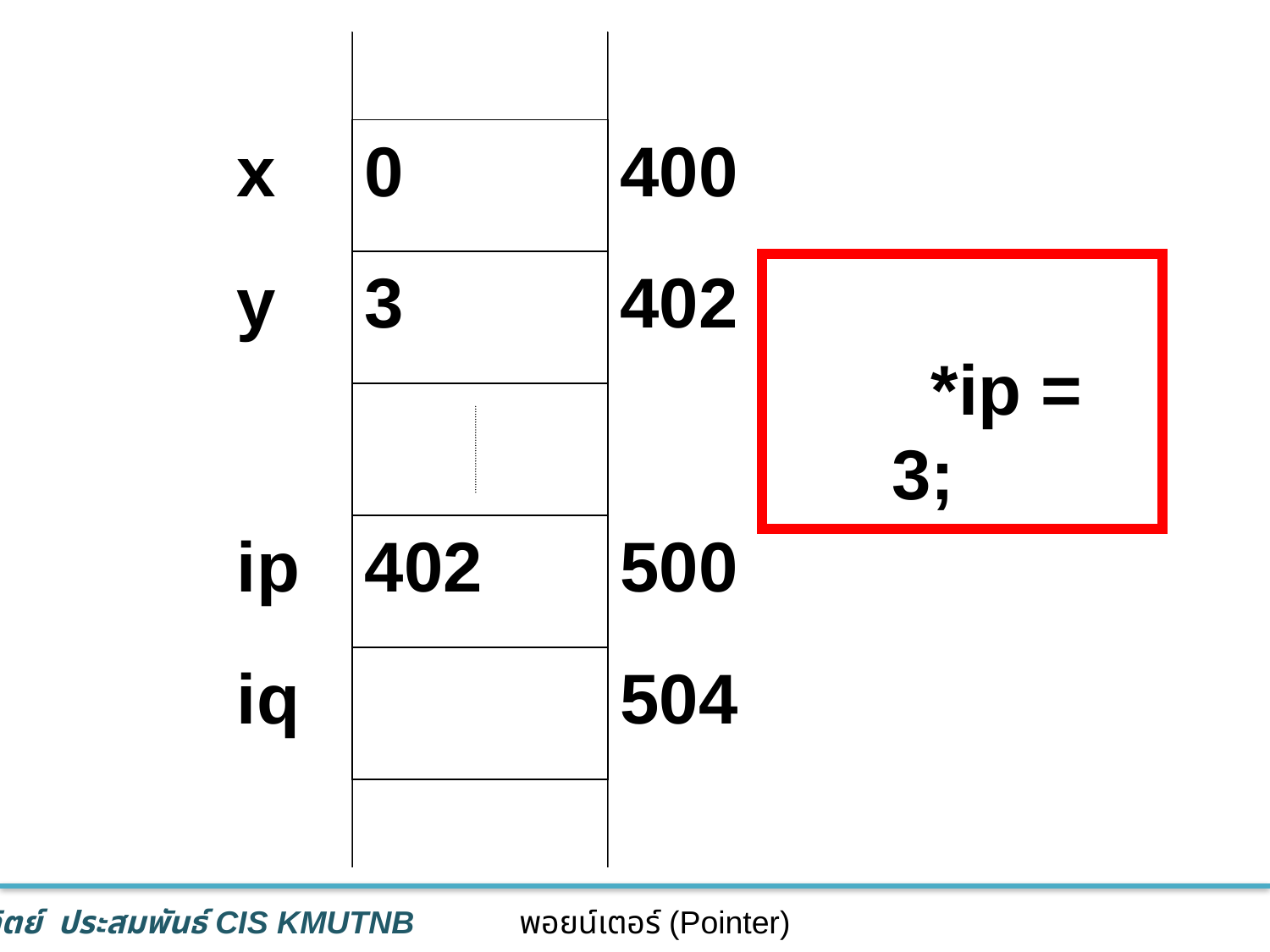

x

0
400
y

3
402

ip

402
500
iq

504

  *ip = 3;
18
พอยน์เตอร์ (Pointer)